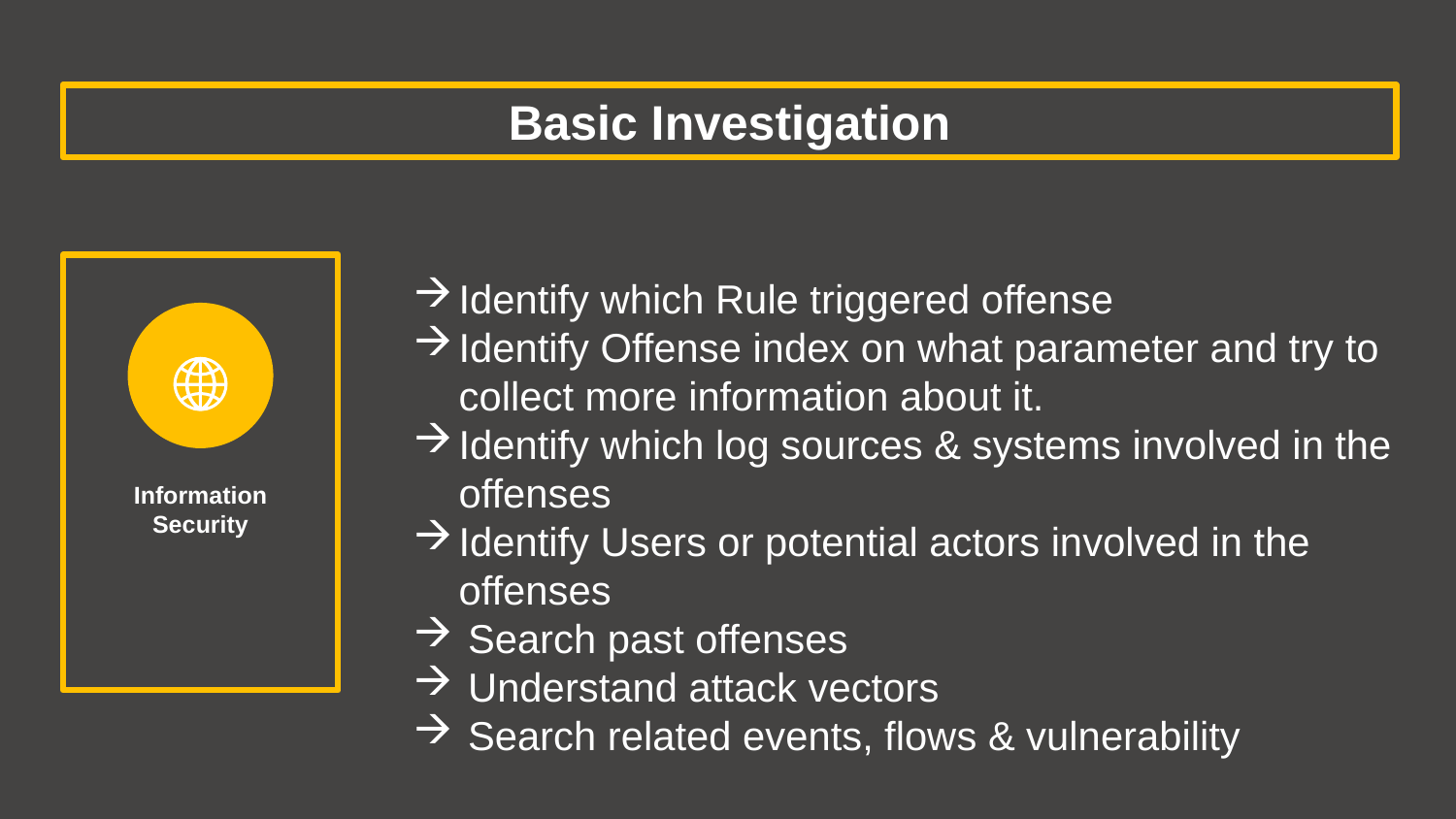

Basic Investigation

Identify which Rule triggered offense
Identify Offense index on what parameter and try to collect more information about it.
Identify which log sources & systems involved in the offenses
Identify Users or potential actors involved in the offenses
Search past offenses
Understand attack vectors
Search related events, flows & vulnerability

Information Security